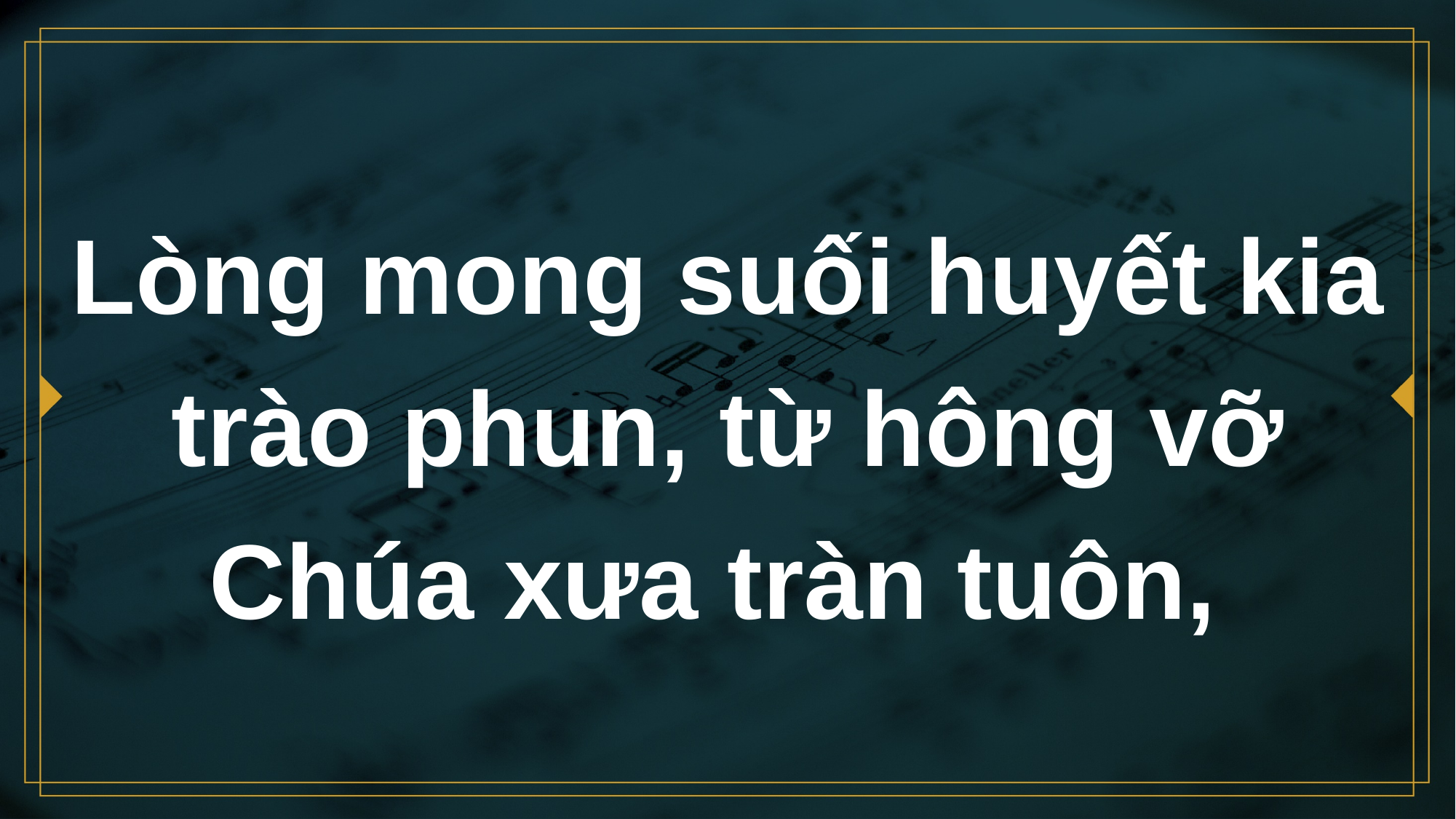

# Lòng mong suối huyết kia trào phun, từ hông vỡ Chúa xưa tràn tuôn,